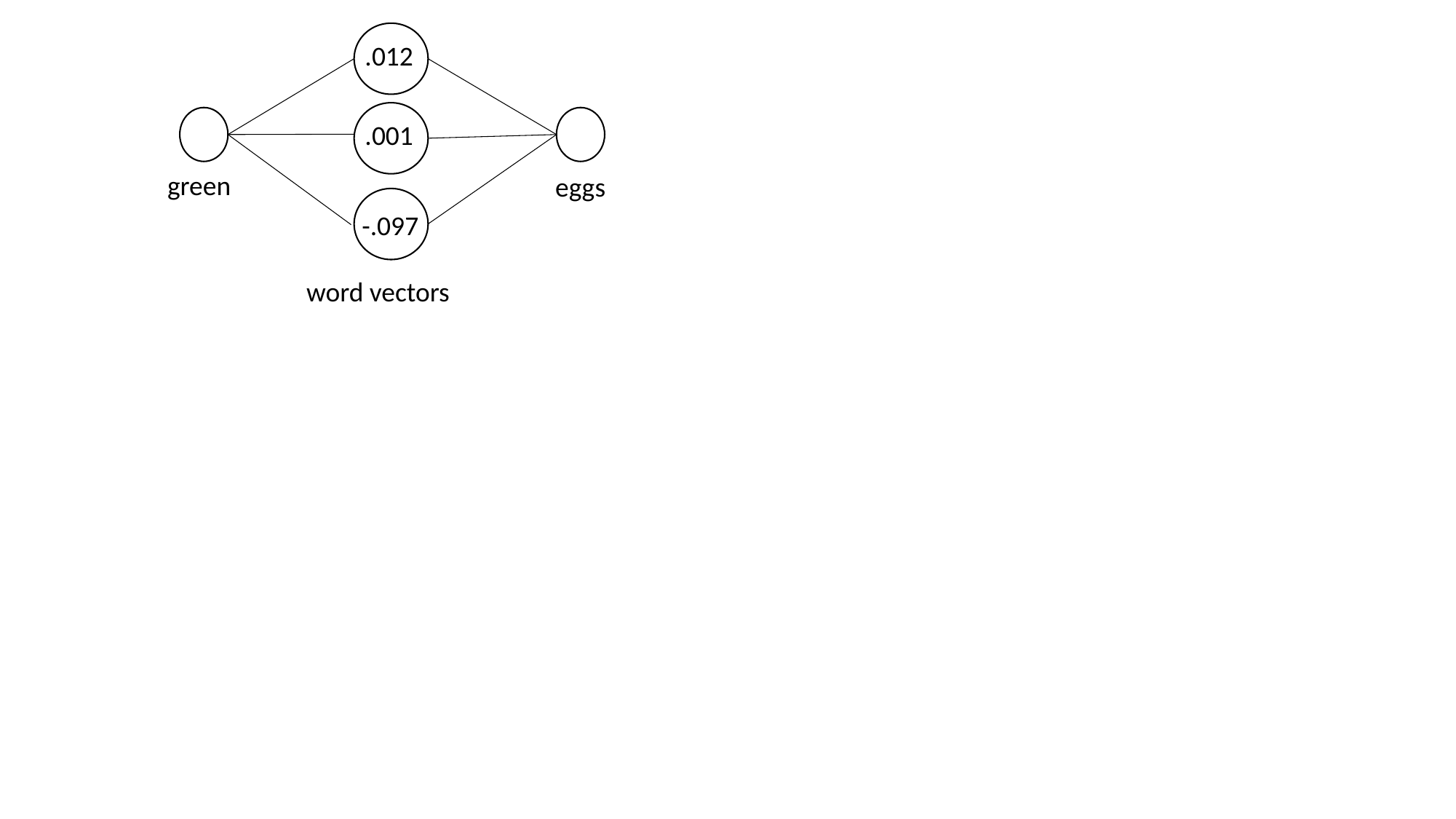

.012

.001
green
eggs

-.097
word vectors